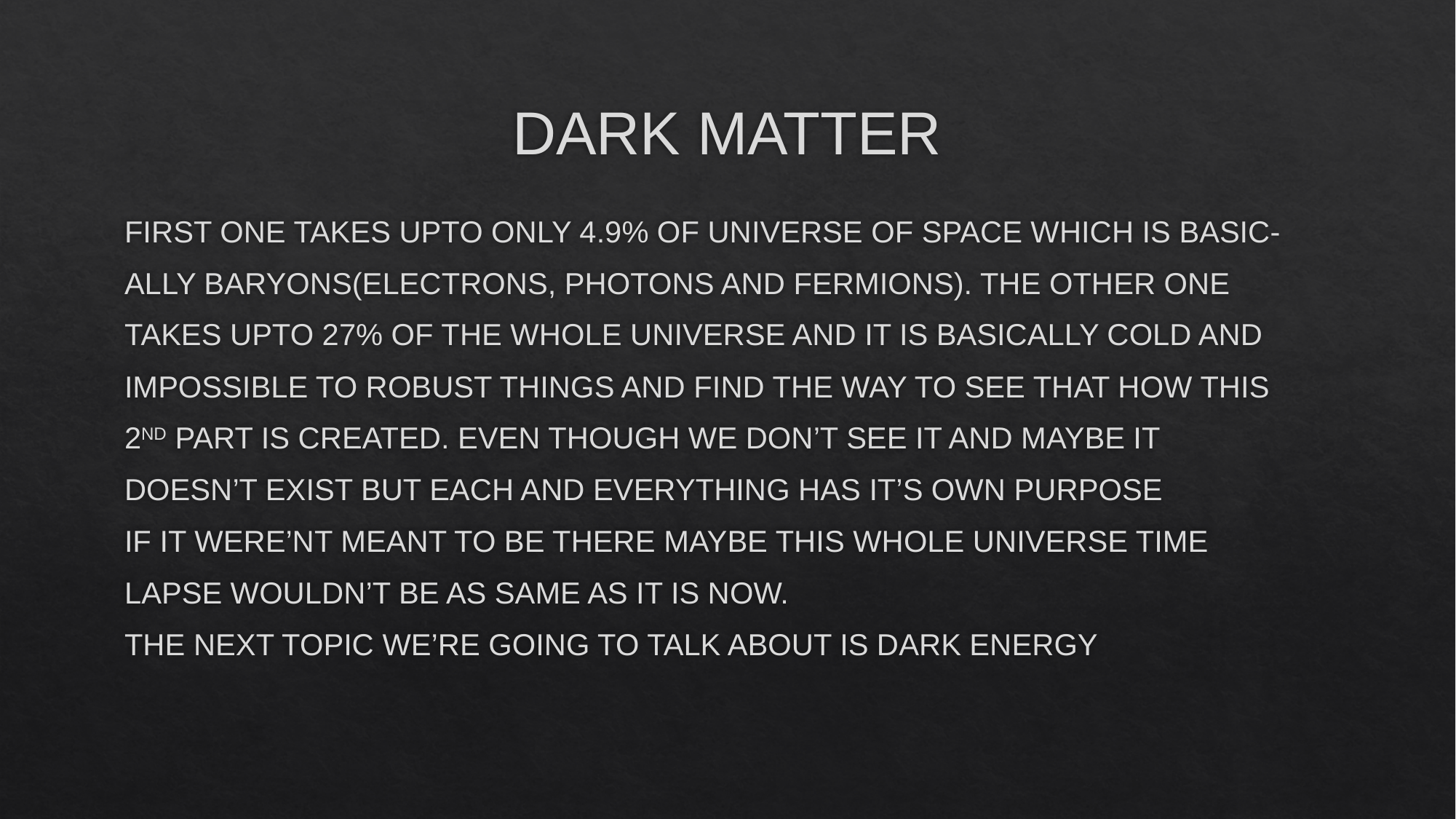

# DARK MATTER
FIRST ONE TAKES UPTO ONLY 4.9% OF UNIVERSE OF SPACE WHICH IS BASIC-
ALLY BARYONS(ELECTRONS, PHOTONS AND FERMIONS). THE OTHER ONE
TAKES UPTO 27% OF THE WHOLE UNIVERSE AND IT IS BASICALLY COLD AND
IMPOSSIBLE TO ROBUST THINGS AND FIND THE WAY TO SEE THAT HOW THIS
2ND PART IS CREATED. EVEN THOUGH WE DON’T SEE IT AND MAYBE IT
DOESN’T EXIST BUT EACH AND EVERYTHING HAS IT’S OWN PURPOSE
IF IT WERE’NT MEANT TO BE THERE MAYBE THIS WHOLE UNIVERSE TIME
LAPSE WOULDN’T BE AS SAME AS IT IS NOW.
THE NEXT TOPIC WE’RE GOING TO TALK ABOUT IS DARK ENERGY